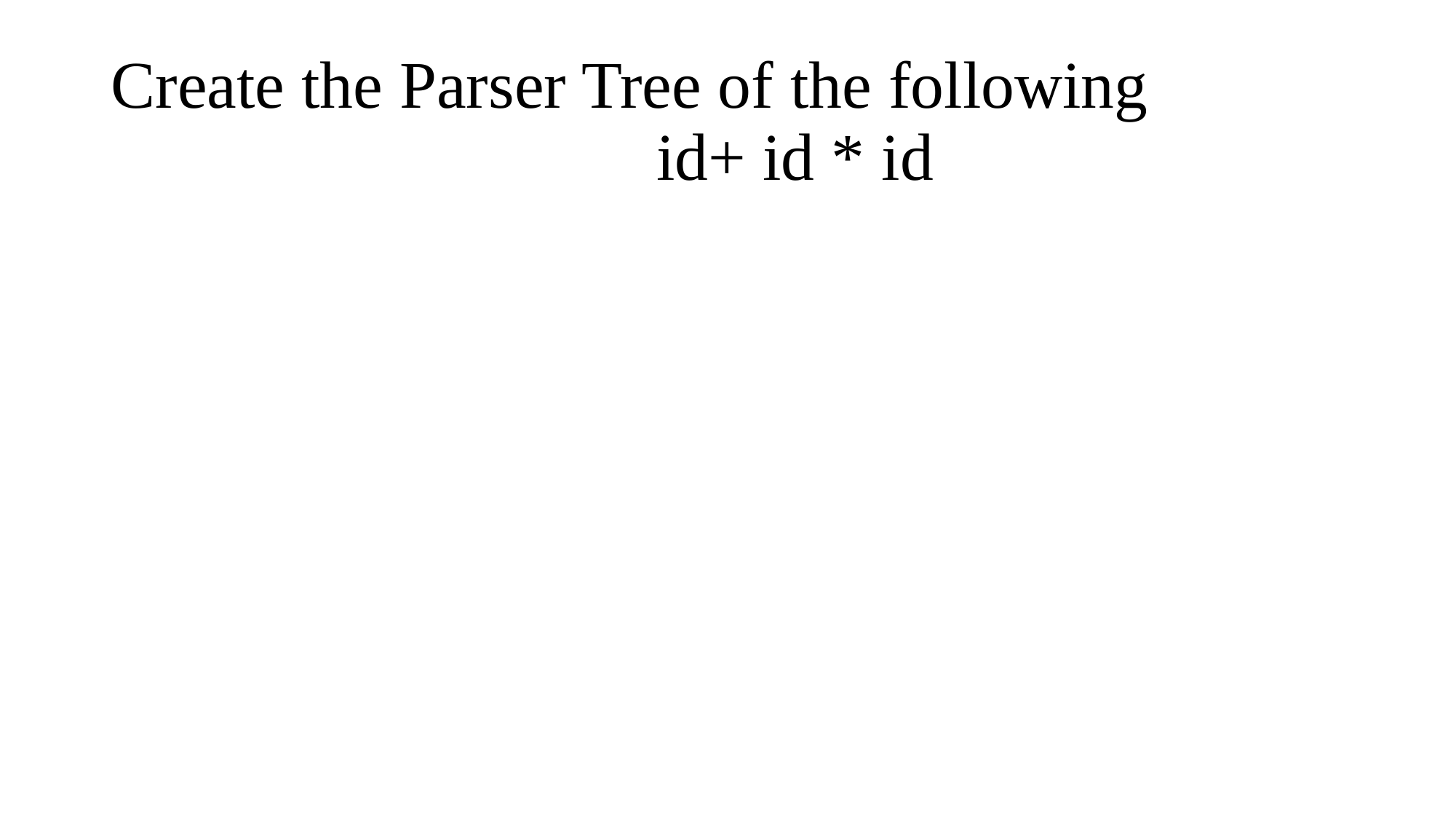

# Create the Parser Tree of the following id+ id * id